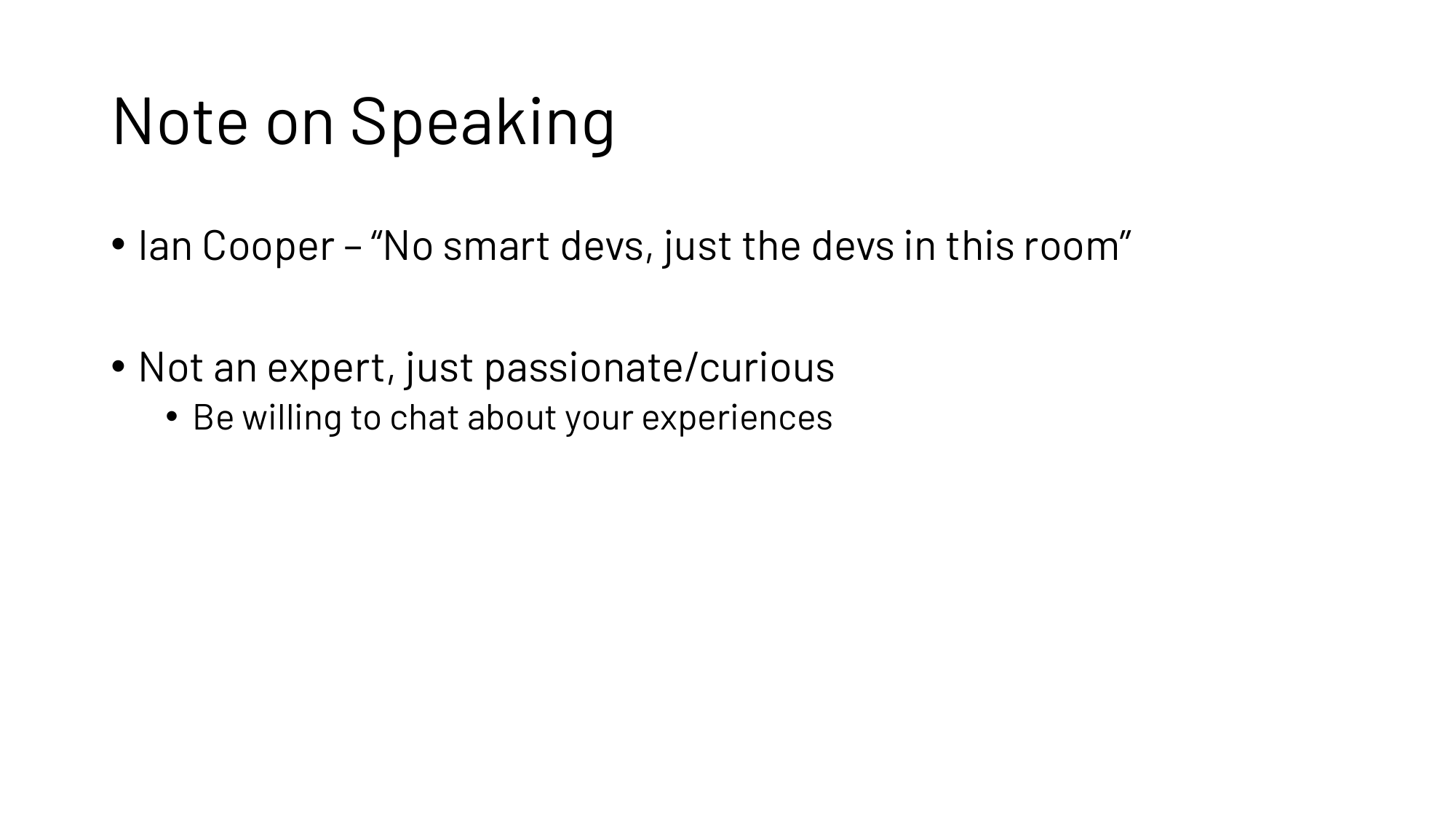

# Note on Speaking
Ian Cooper – “No smart devs, just the devs in this room”

Not an expert, just passionate/curious
Be willing to chat about your experiences